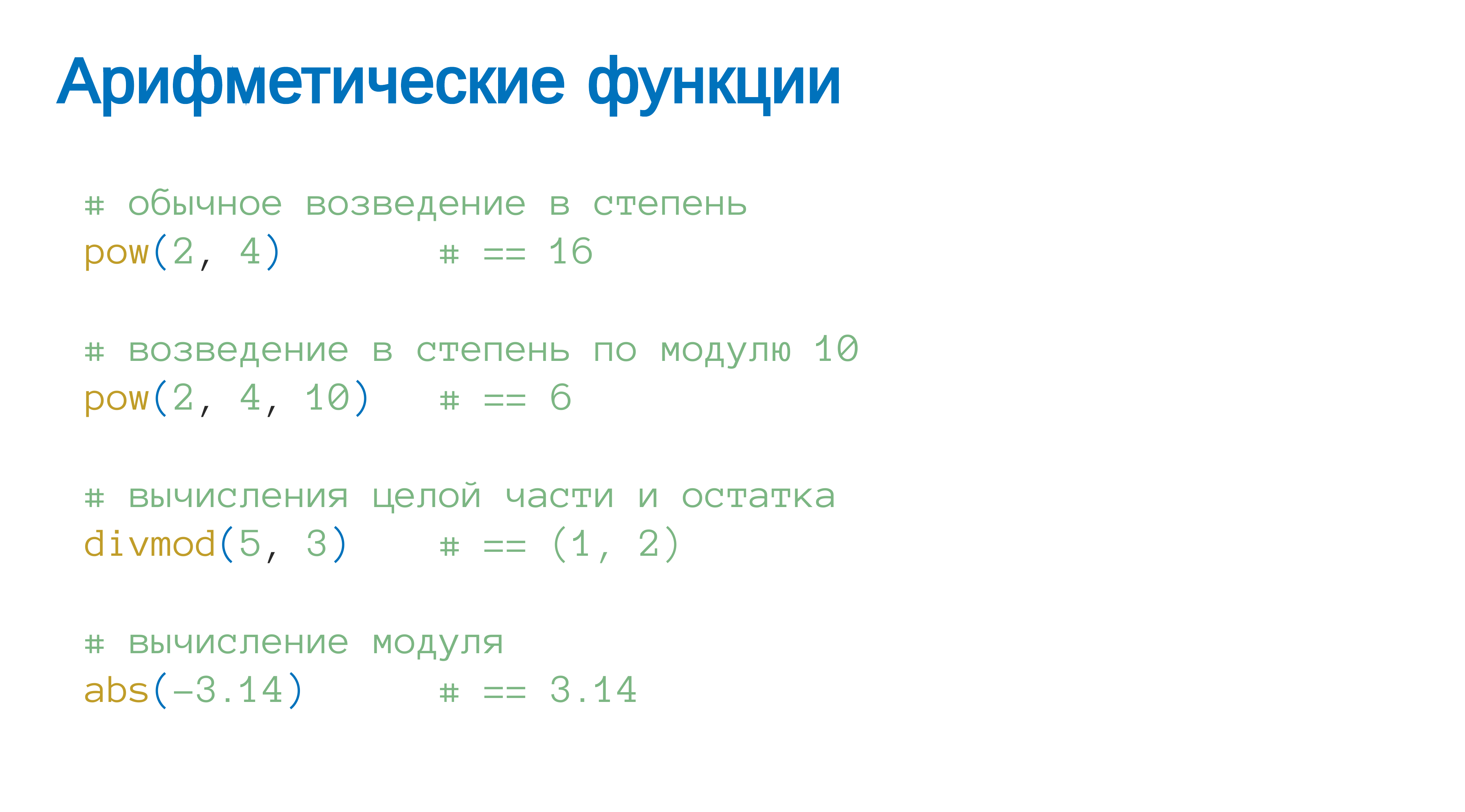

# Арифметические функции
# обычное возведение в степень
pow(2, 4)       # == 16

# возведение в степень по модулю 10
pow(2, 4, 10)   # == 6

# вычисления целой части и остатка
divmod(5, 3)    # == (1, 2)

# вычисление модуля
abs(-3.14)      # == 3.14
14